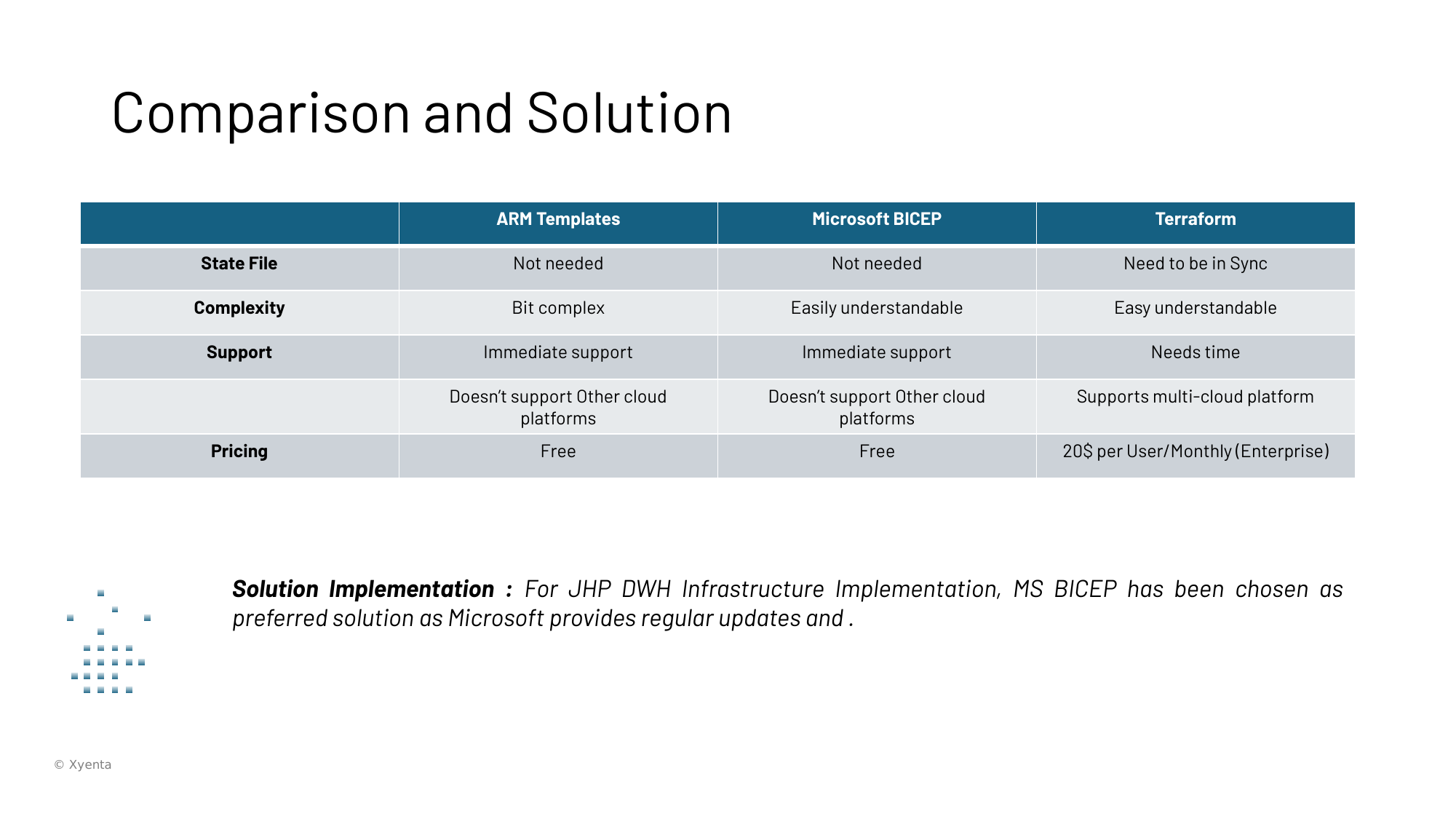

# Comparison and Solution
|  | ARM Templates | Microsoft BICEP | Terraform |
| --- | --- | --- | --- |
| State File | Not needed | Not needed | Need to be in Sync |
| Complexity | Bit complex | Easily understandable | Easy understandable |
| Support | Immediate support | Immediate support | Needs time |
|  | Doesn’t support Other cloud platforms | Doesn’t support Other cloud platforms | Supports multi-cloud platform |
| Pricing | Free | Free | 20$ per User/Monthly (Enterprise) |
Solution Implementation : For JHP DWH Infrastructure Implementation, MS BICEP has been chosen as preferred solution as Microsoft provides regular updates and .

© Xyenta